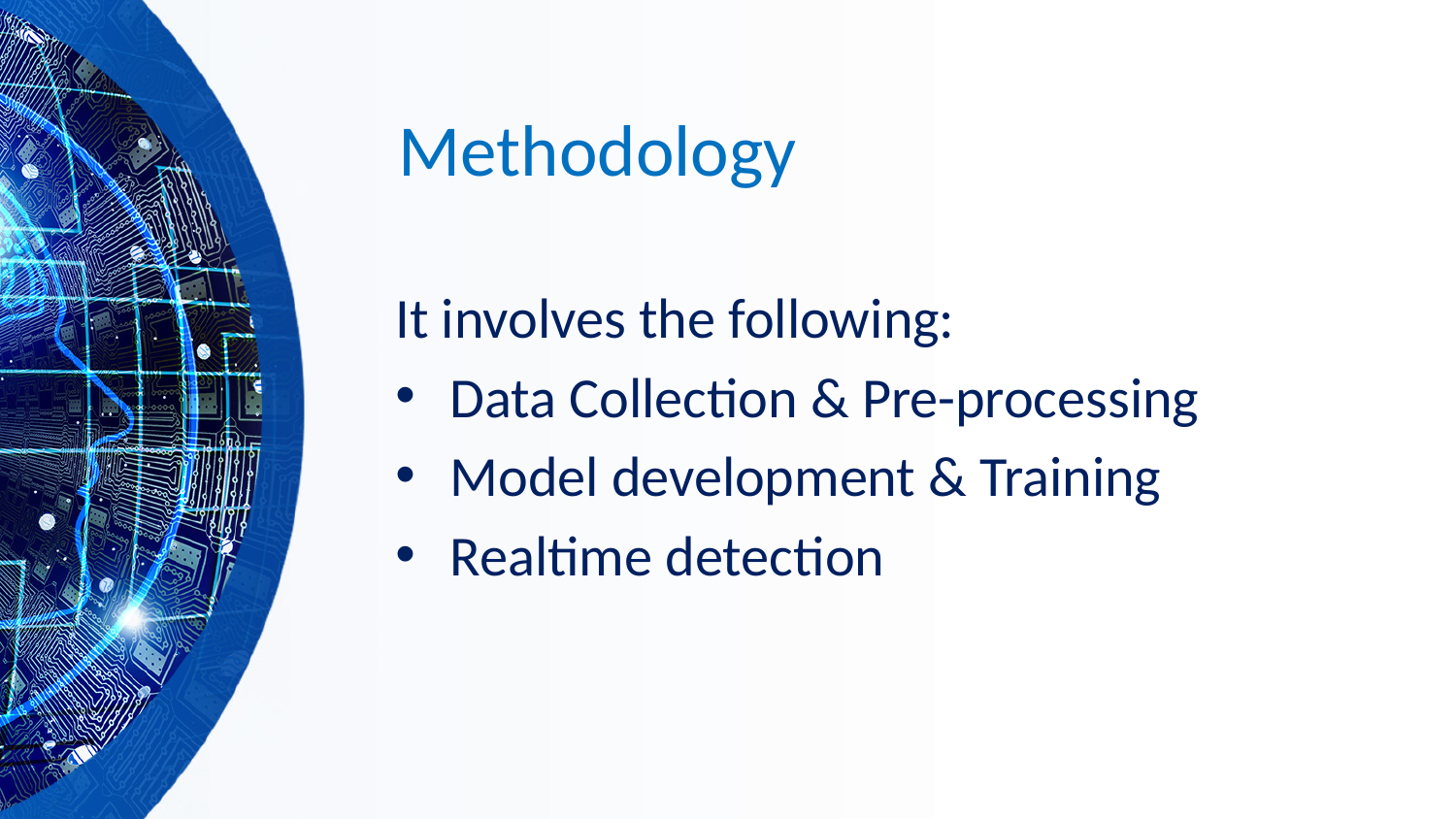

# Methodology
It involves the following:
Data Collection & Pre-processing
Model development & Training
Realtime detection